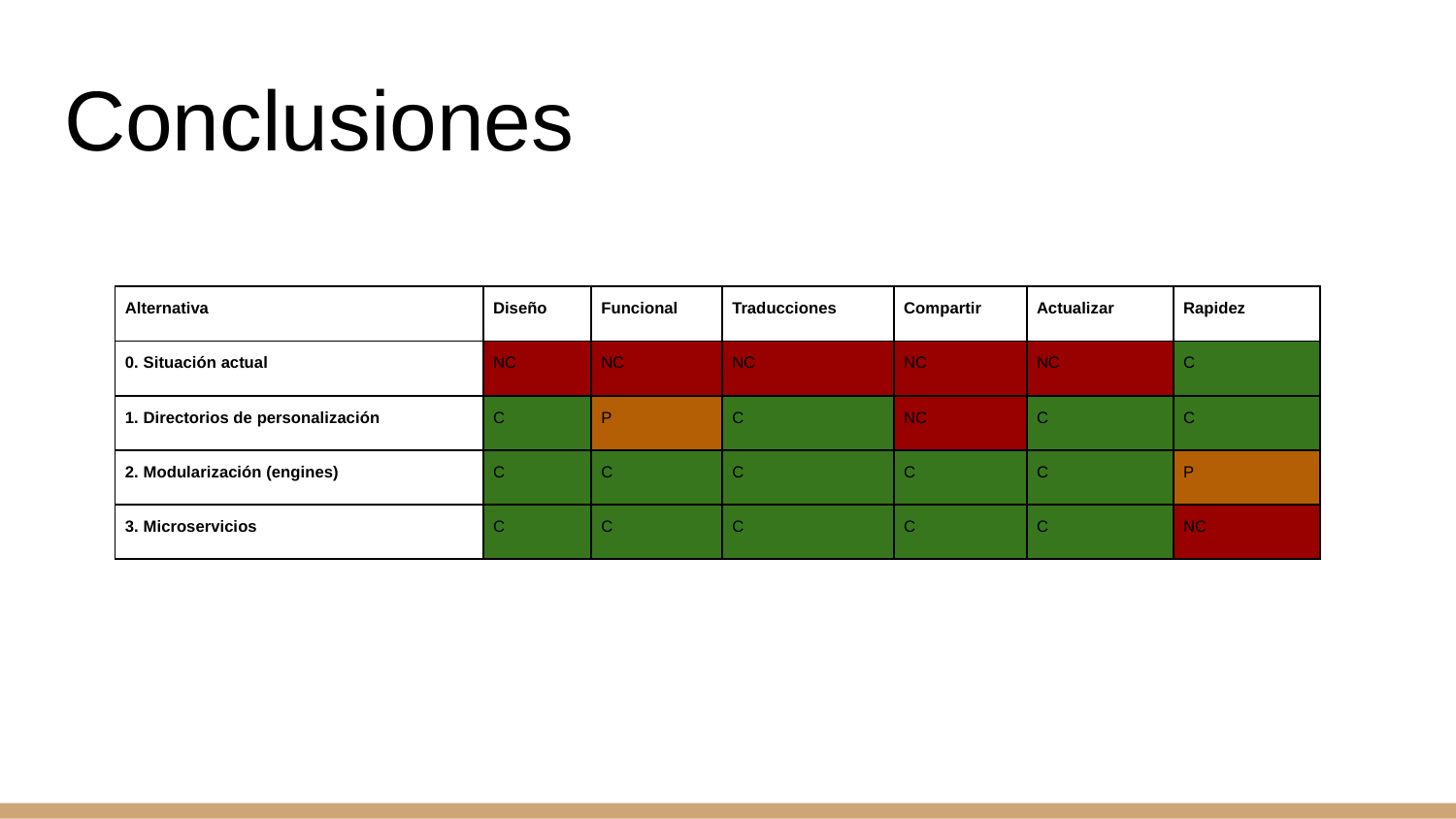

# Conclusiones
| Alternativa | Diseño | Funcional | Traducciones | Compartir | Actualizar | Rapidez |
| --- | --- | --- | --- | --- | --- | --- |
| 0. Situación actual | NC | NC | NC | NC | NC | C |
| 1. Directorios de personalización | C | P | C | NC | C | C |
| 2. Modularización (engines) | C | C | C | C | C | P |
| 3. Microservicios | C | C | C | C | C | NC |